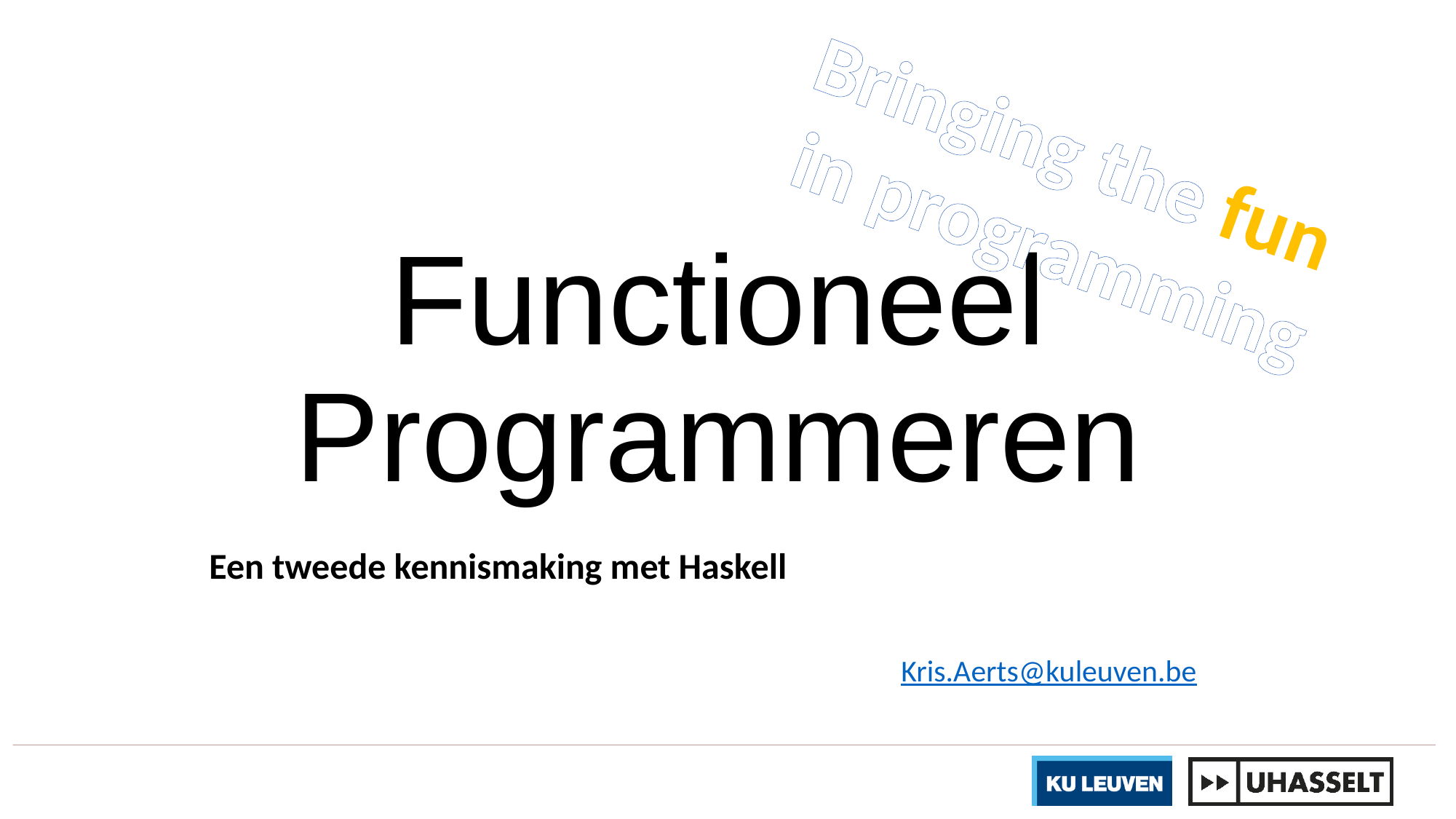

Bringing the fun
in programming
# Functioneel Programmeren
Een tweede kennismaking met Haskell
Kris.Aerts@kuleuven.be